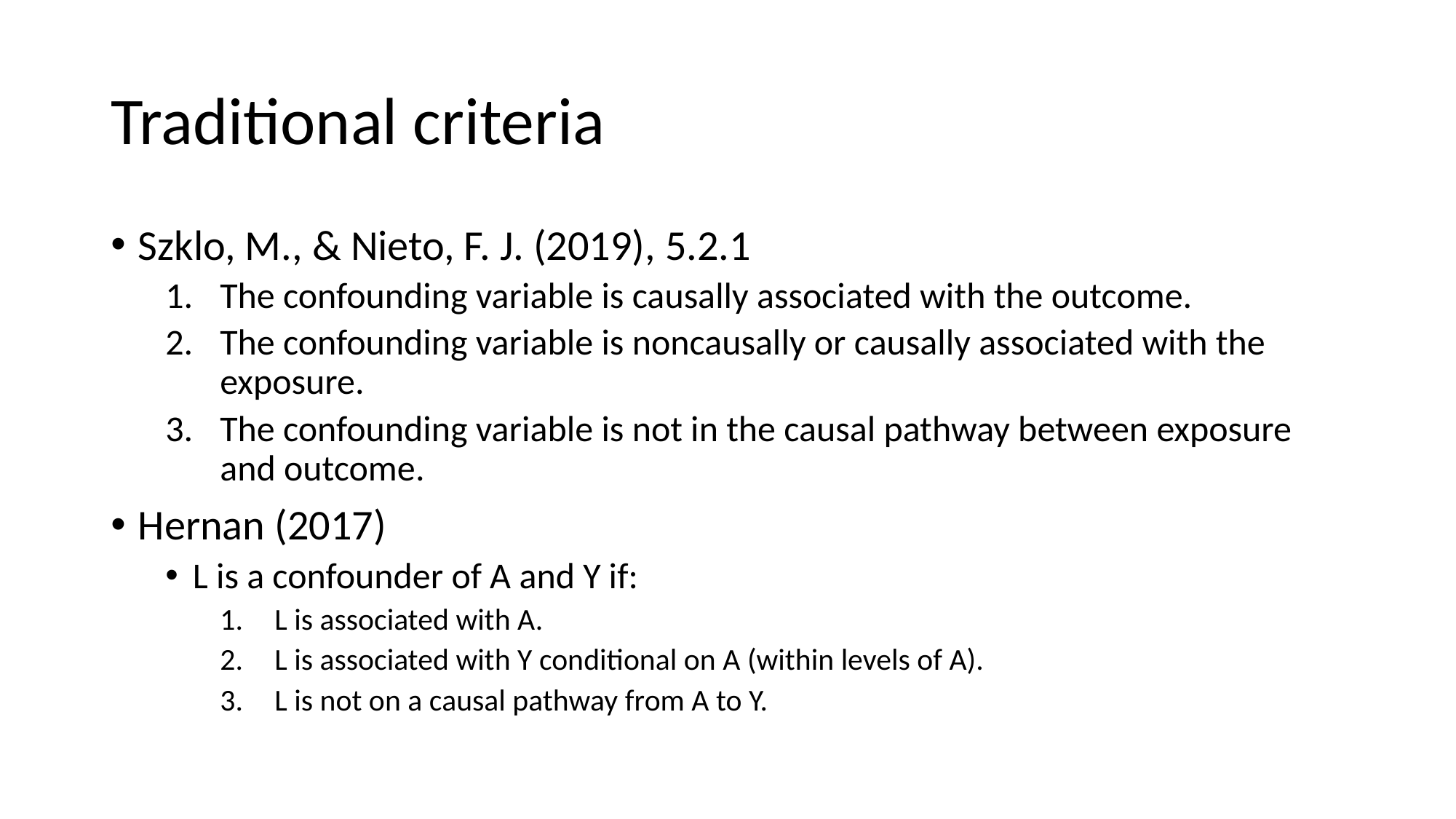

# Traditional criteria
Szklo, M., & Nieto, F. J. (2019), 5.2.1
The confounding variable is causally associated with the outcome.
The confounding variable is noncausally or causally associated with the exposure.
The confounding variable is not in the causal pathway between exposure and outcome.
Hernan (2017)
L is a confounder of A and Y if:
L is associated with A.
L is associated with Y conditional on A (within levels of A).
L is not on a causal pathway from A to Y.